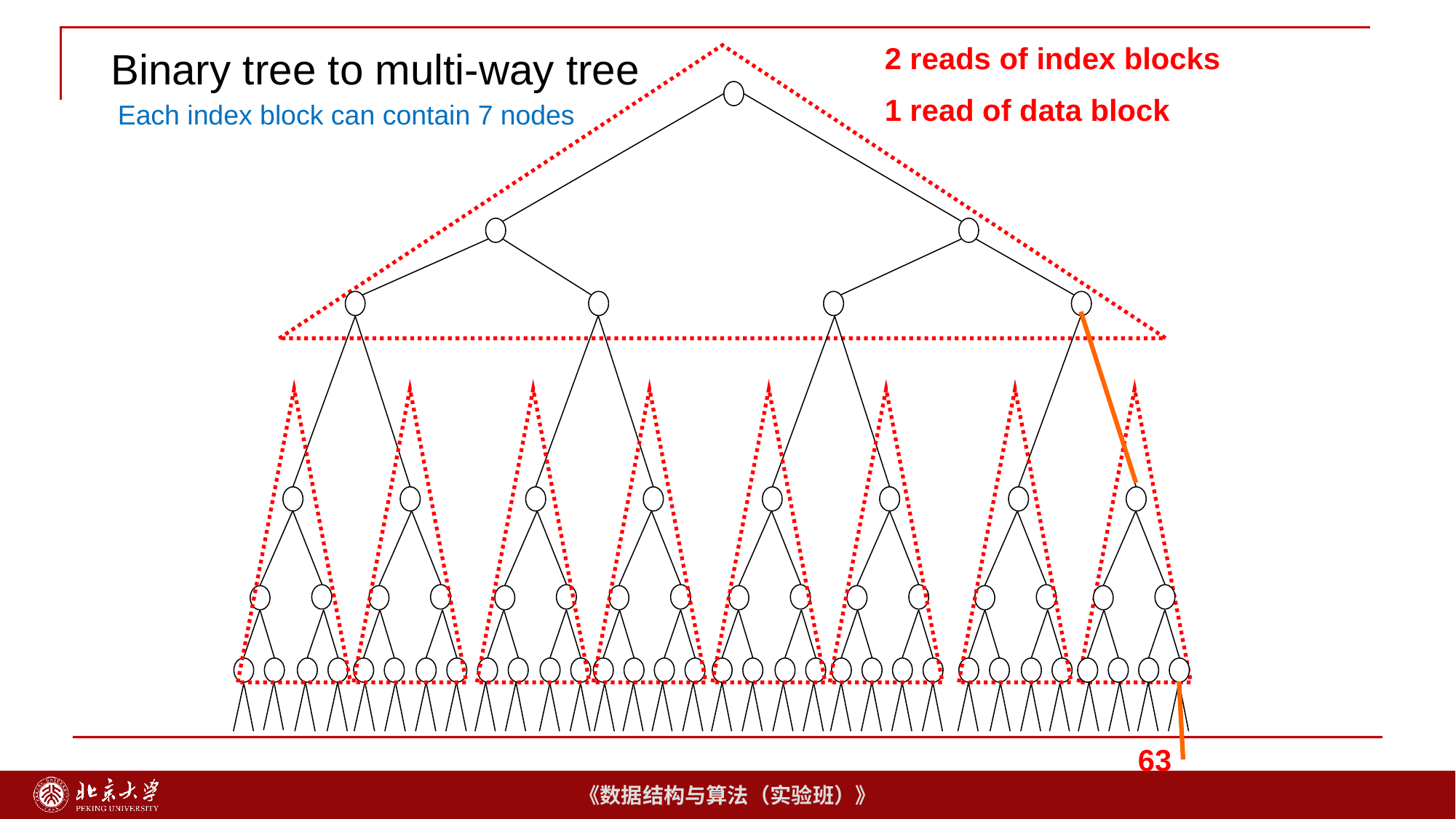

2 reads of index blocks
Binary tree to multi-way tree

1 read of data block
Each index block can contain 7 nodes

63